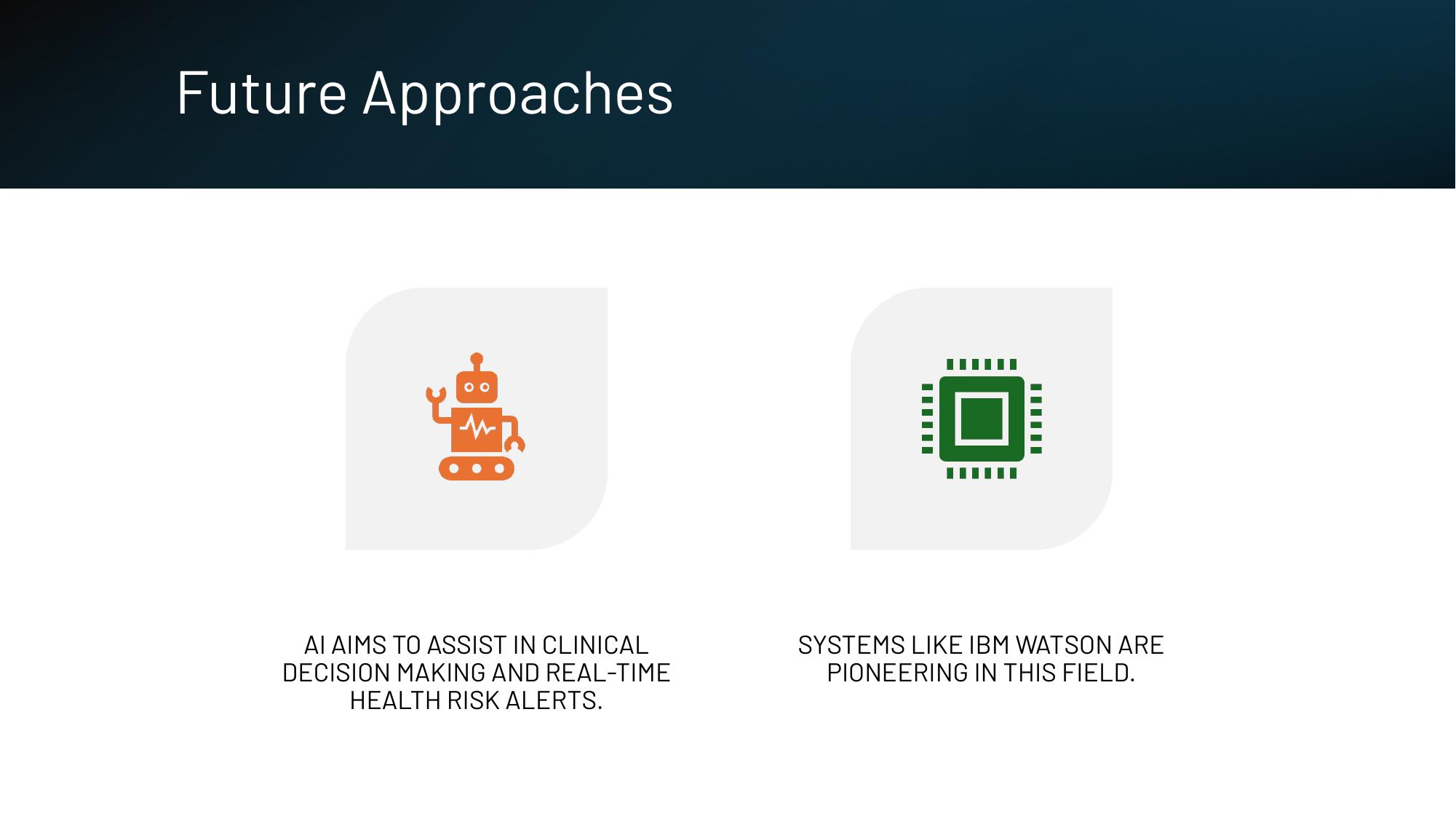

# Future Approaches
AI aims to assist in clinical decision making and real-time health risk alerts.
Systems like IBM Watson are pioneering in this field.